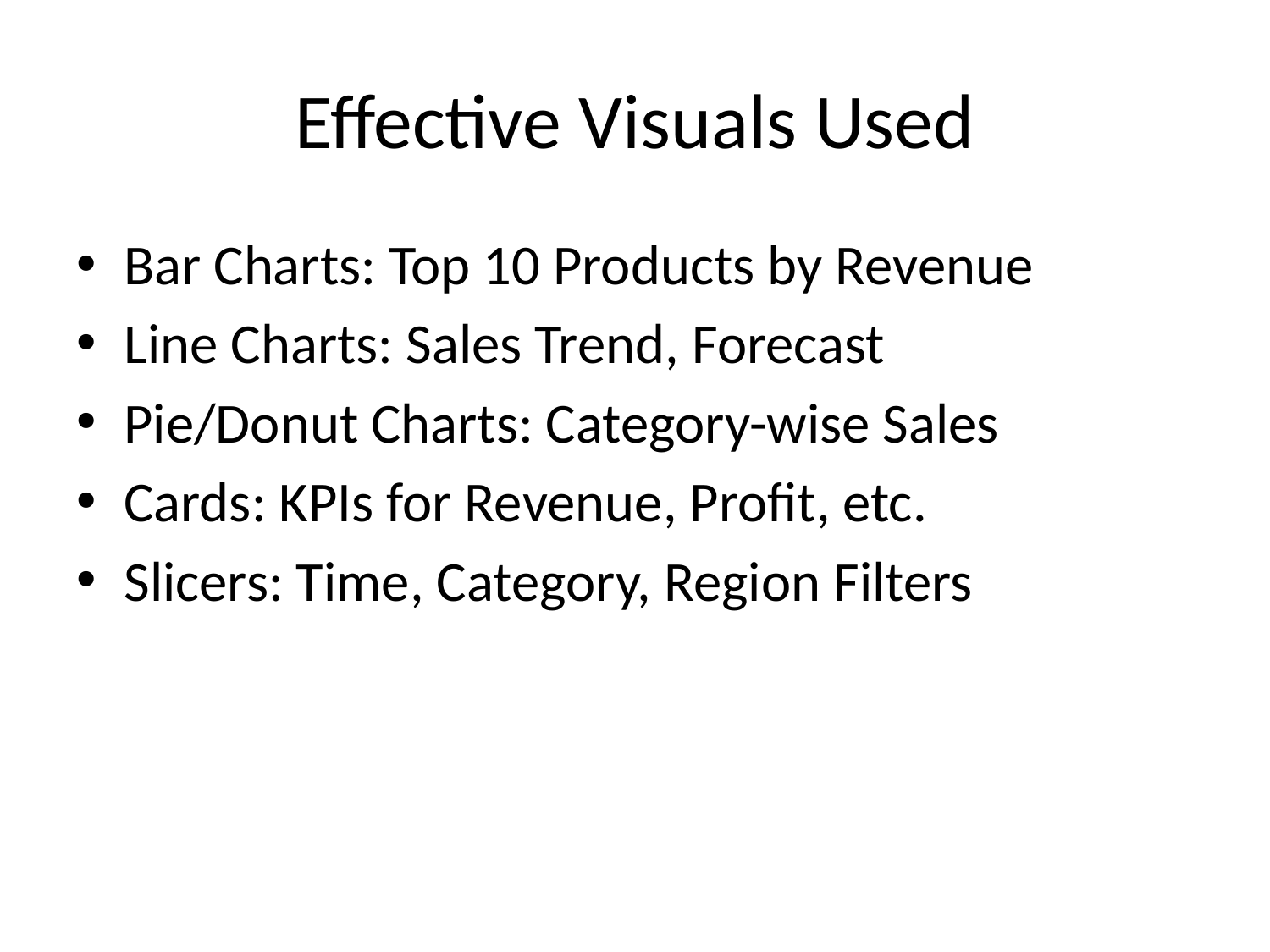

# Effective Visuals Used
Bar Charts: Top 10 Products by Revenue
Line Charts: Sales Trend, Forecast
Pie/Donut Charts: Category-wise Sales
Cards: KPIs for Revenue, Profit, etc.
Slicers: Time, Category, Region Filters